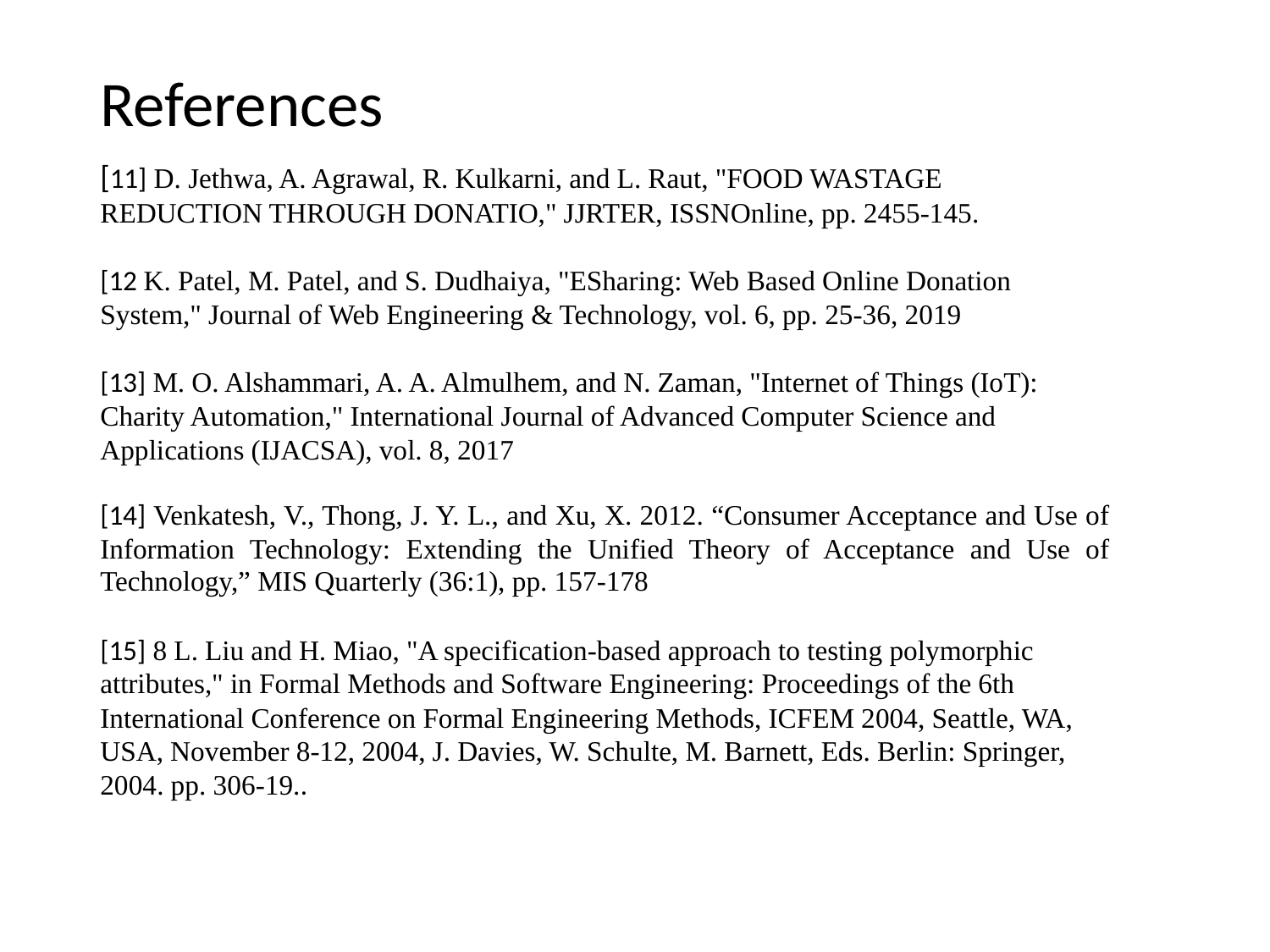

References

[11] D. Jethwa, A. Agrawal, R. Kulkarni, and L. Raut, "FOOD WASTAGE REDUCTION THROUGH DONATIO," JJRTER, ISSNOnline, pp. 2455-145.

[12 K. Patel, M. Patel, and S. Dudhaiya, "ESharing: Web Based Online Donation System," Journal of Web Engineering & Technology, vol. 6, pp. 25-36, 2019

[13] M. O. Alshammari, A. A. Almulhem, and N. Zaman, "Internet of Things (IoT): Charity Automation," International Journal of Advanced Computer Science and Applications (IJACSA), vol. 8, 2017

[14] Venkatesh, V., Thong, J. Y. L., and Xu, X. 2012. “Consumer Acceptance and Use of Information Technology: Extending the Unified Theory of Acceptance and Use of Technology,” MIS Quarterly (36:1), pp. 157-178

[15] 8 L. Liu and H. Miao, "A specification-based approach to testing polymorphic attributes," in Formal Methods and Software Engineering: Proceedings of the 6th International Conference on Formal Engineering Methods, ICFEM 2004, Seattle, WA, USA, November 8-12, 2004, J. Davies, W. Schulte, M. Barnett, Eds. Berlin: Springer, 2004. pp. 306-19..